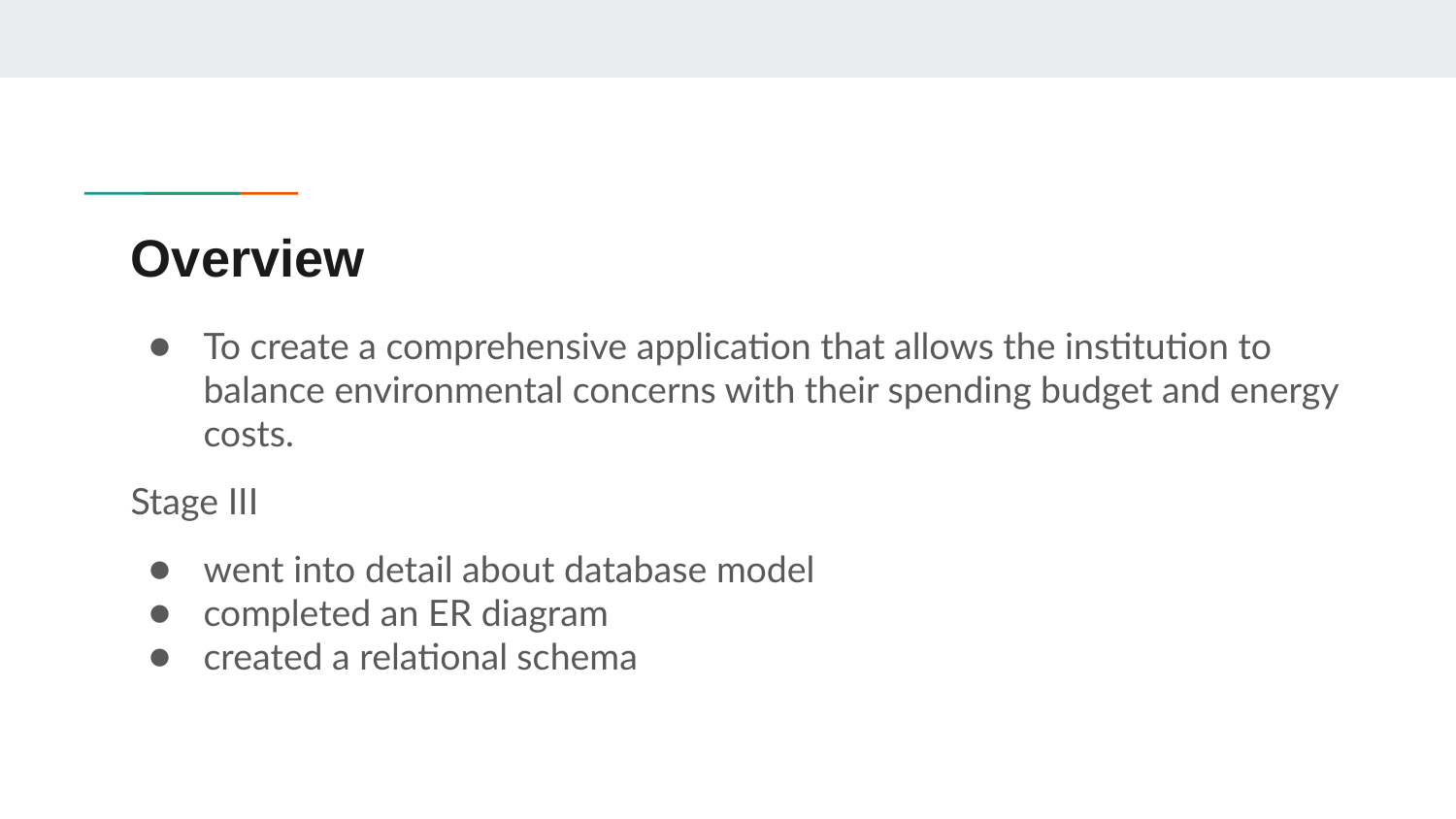

# Overview
To create a comprehensive application that allows the institution to balance environmental concerns with their spending budget and energy costs.
Stage III
went into detail about database model
completed an ER diagram
created a relational schema